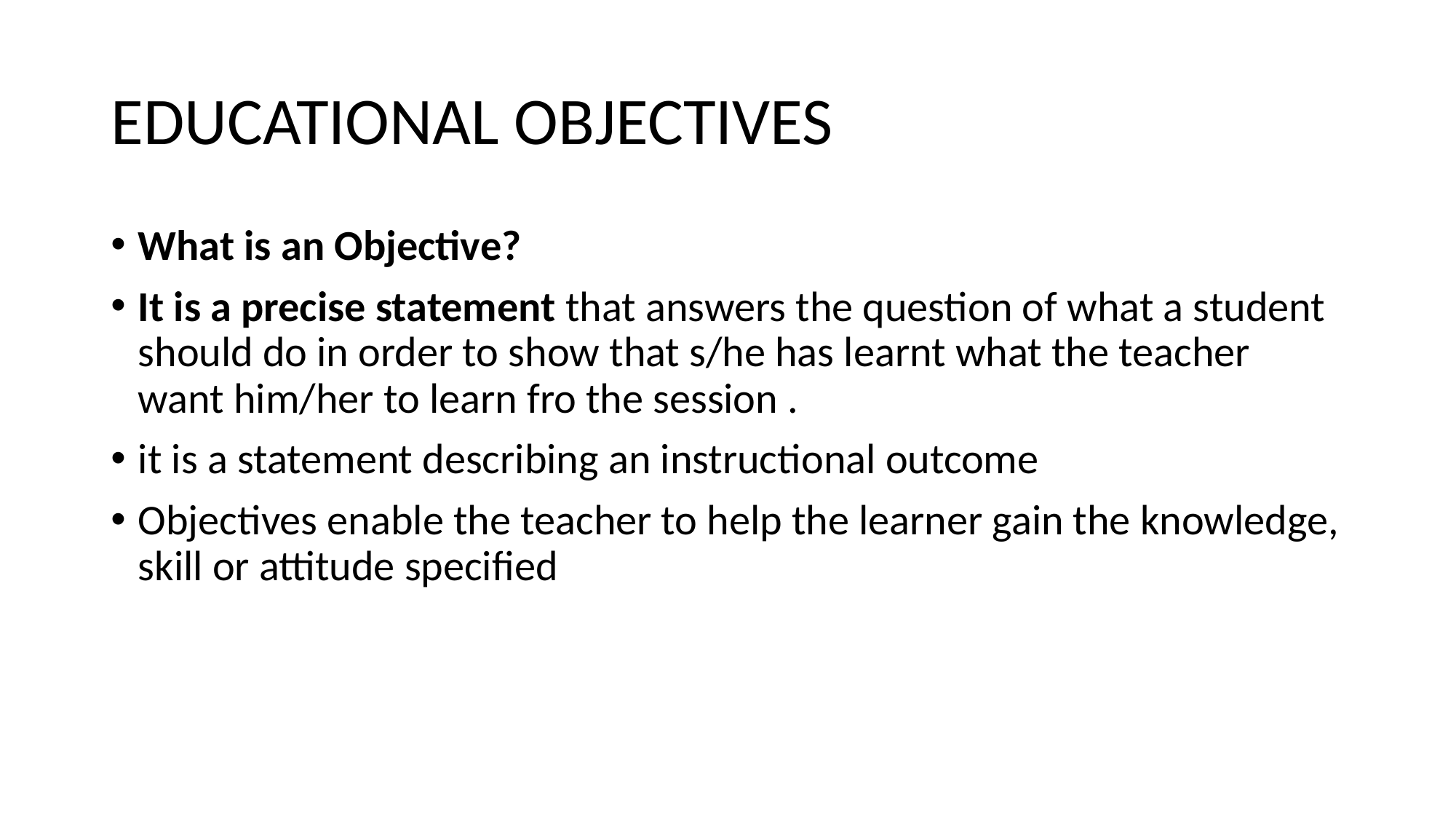

# EDUCATIONAL OBJECTIVES
What is an Objective?
It is a precise statement that answers the question of what a student should do in order to show that s/he has learnt what the teacher want him/her to learn fro the session .
it is a statement describing an instructional outcome
Objectives enable the teacher to help the learner gain the knowledge, skill or attitude specified